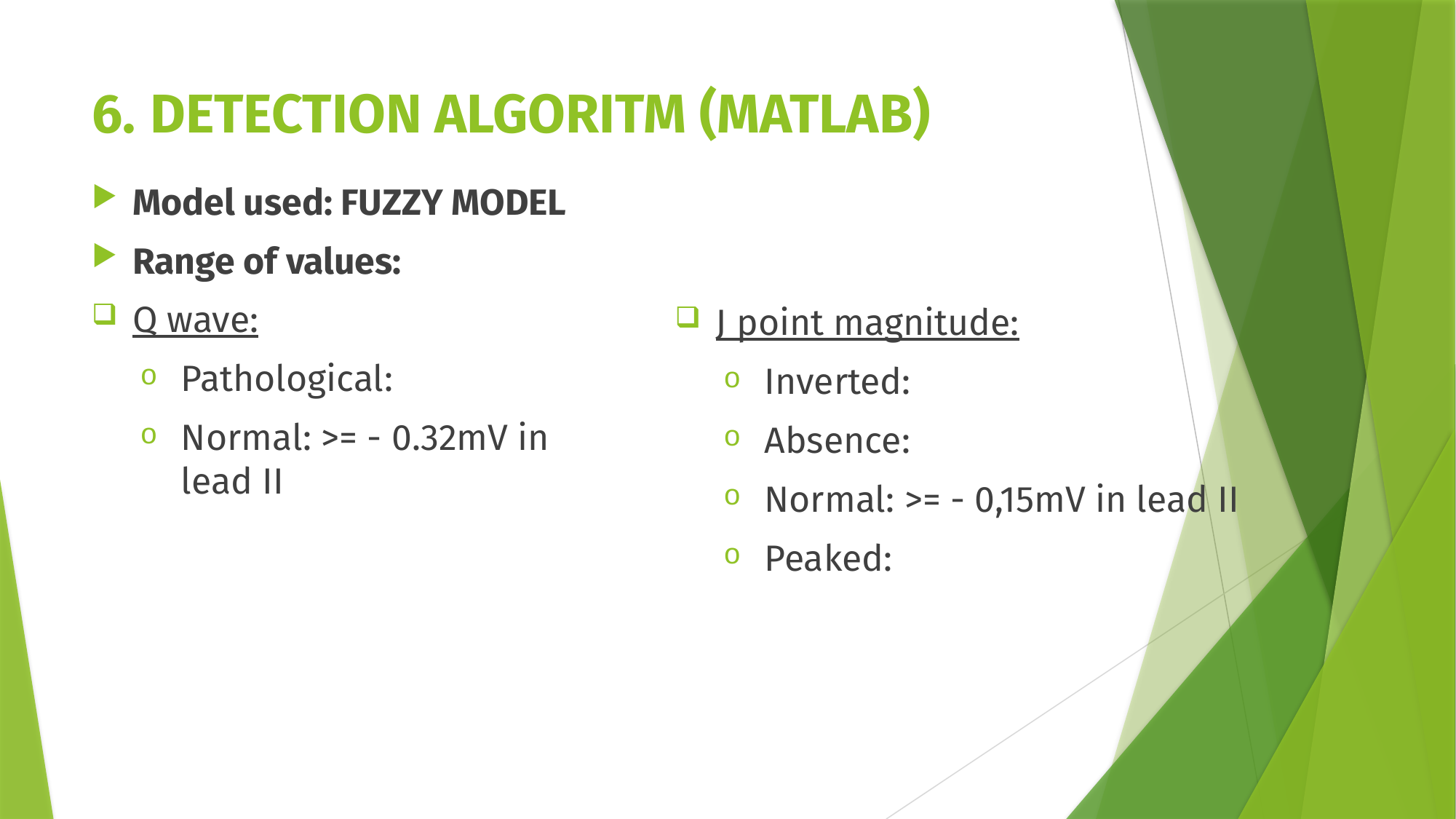

# 6. DETECTION ALGORITM (MATLAB)
Model used: FUZZY MODEL
Range of values:
Q wave:
Pathological:
Normal: >= - 0.32mV in lead II

J point magnitude:
Inverted:
Absence:
Normal: >= - 0,15mV in lead II
Peaked: